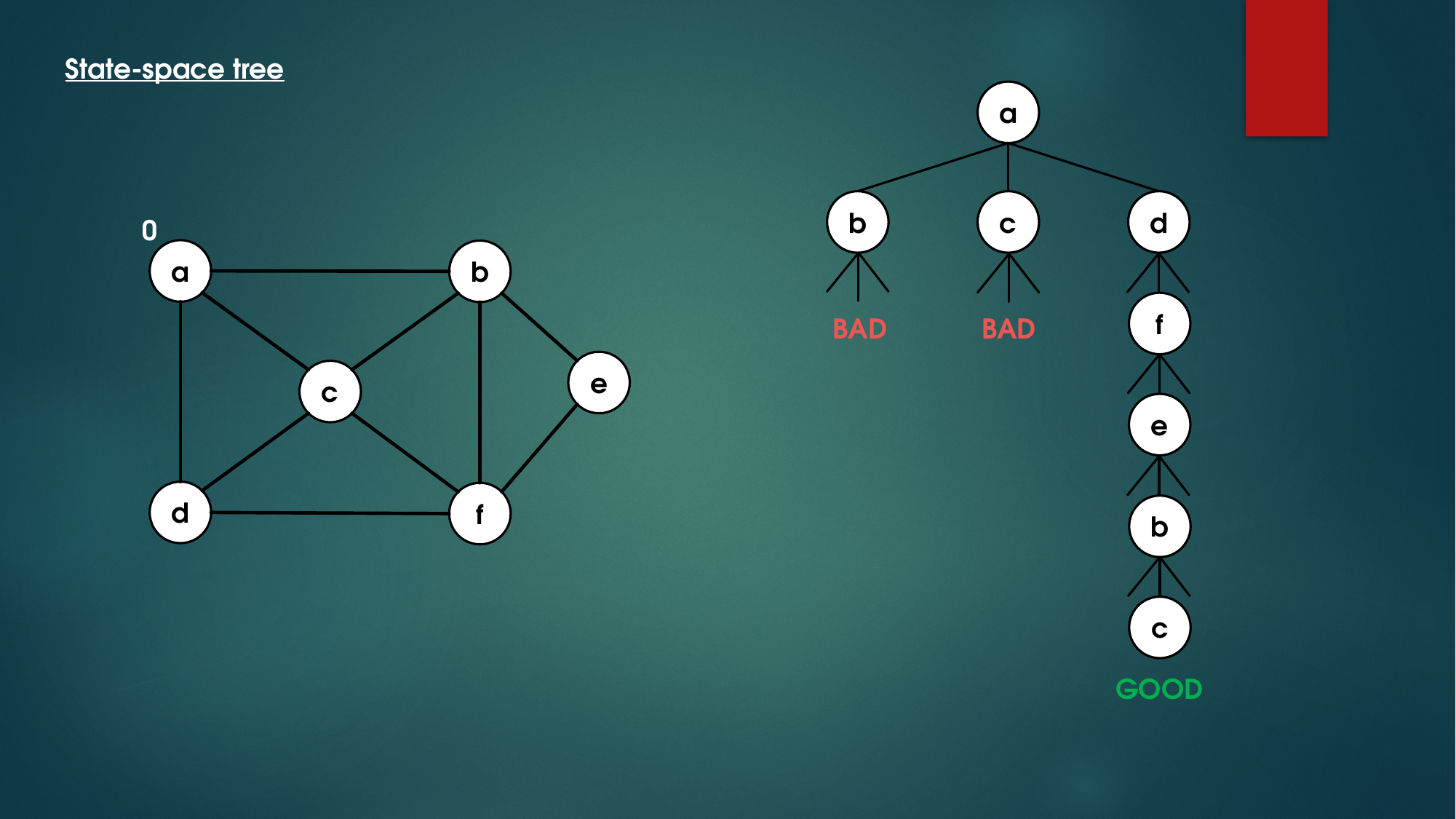

State-space tree
a
d
b
c
0
a
b
f
BAD
BAD
e
c
e
d
f
b
c
GOOD